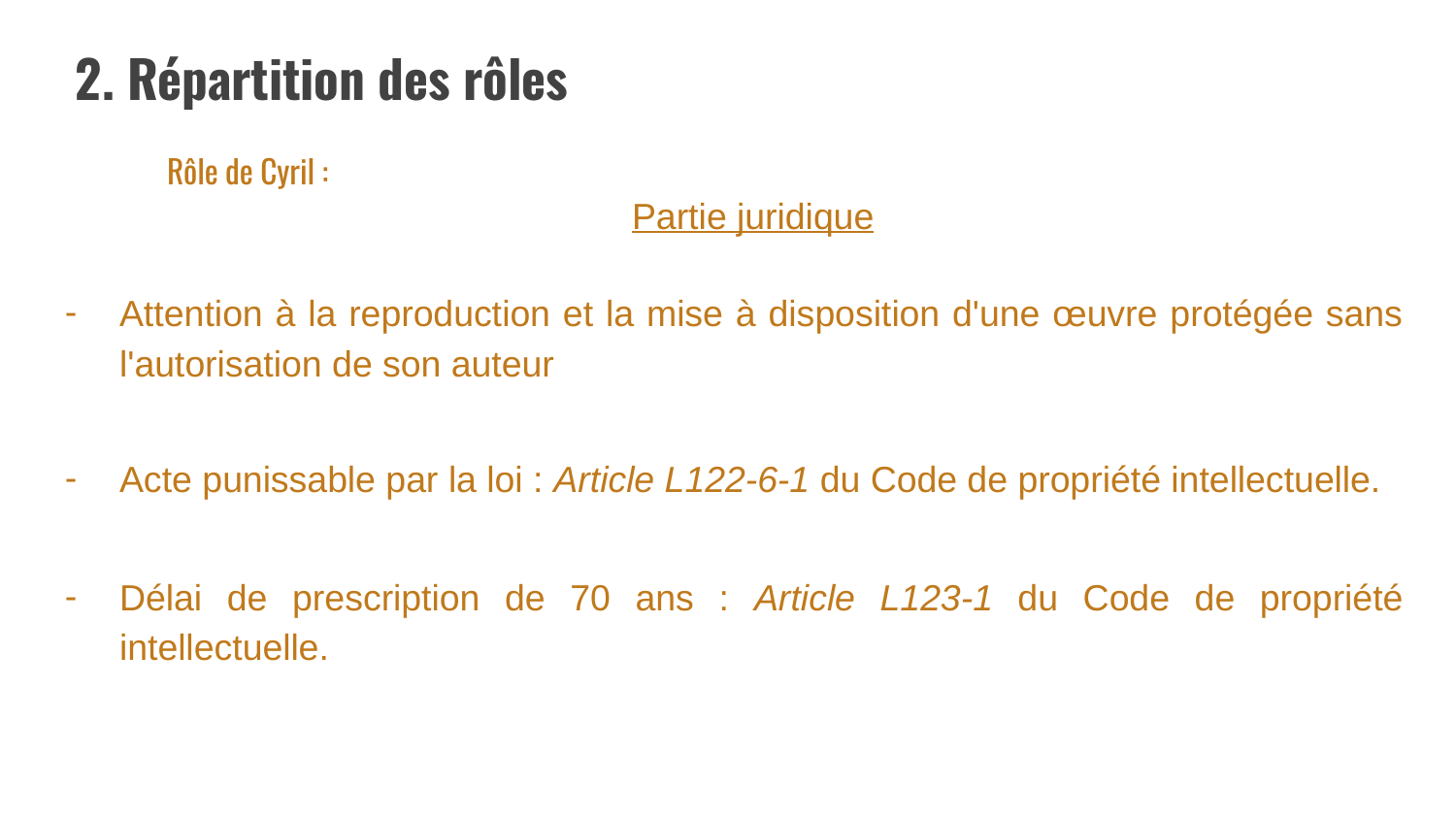

2. Répartition des rôles

Rôle de Cyril :
Partie juridique

Attention à la reproduction et la mise à disposition d'une œuvre protégée sans l'autorisation de son auteur

Acte punissable par la loi : Article L122-6-1 du Code de propriété intellectuelle.

Délai de prescription de 70 ans : Article L123-1 du Code de propriété intellectuelle.